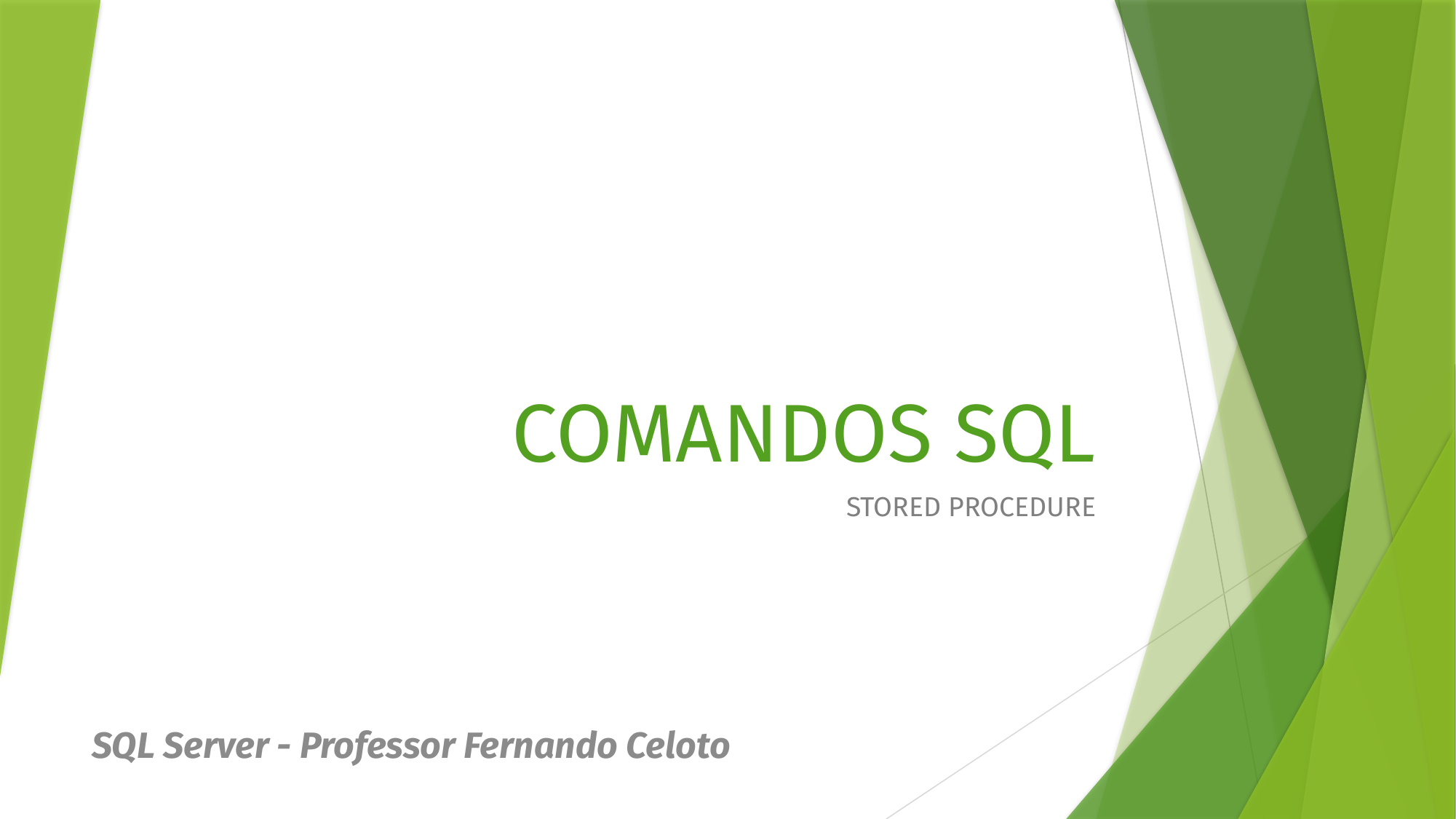

# COMANDOS SQL
STORED PROCEDURE

SQL Server - Professor Fernando Celoto